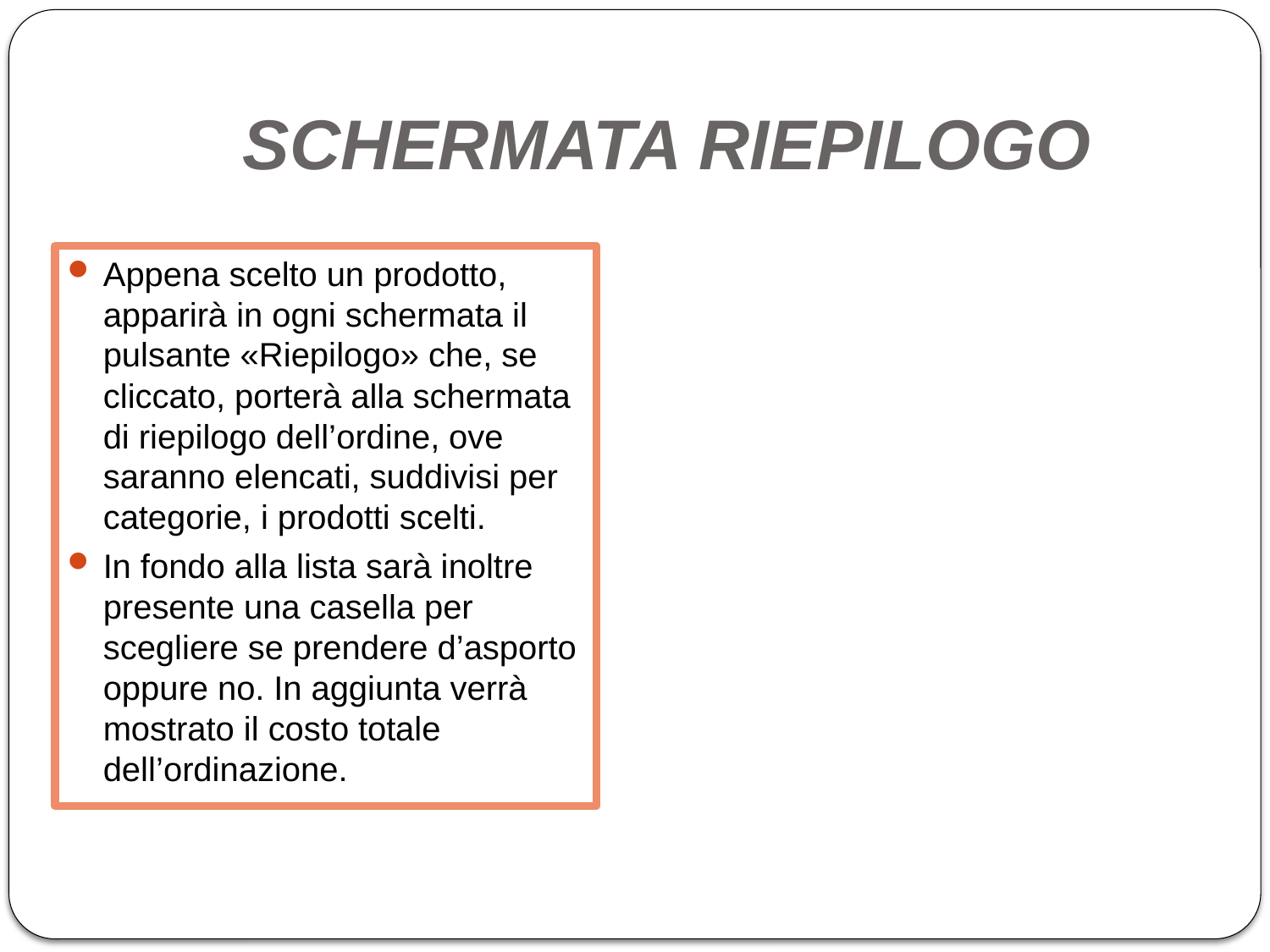

# SCHERMATA RIEPILOGO
Appena scelto un prodotto, apparirà in ogni schermata il pulsante «Riepilogo» che, se cliccato, porterà alla schermata di riepilogo dell’ordine, ove saranno elencati, suddivisi per categorie, i prodotti scelti.
In fondo alla lista sarà inoltre presente una casella per scegliere se prendere d’asporto oppure no. In aggiunta verrà mostrato il costo totale dell’ordinazione.